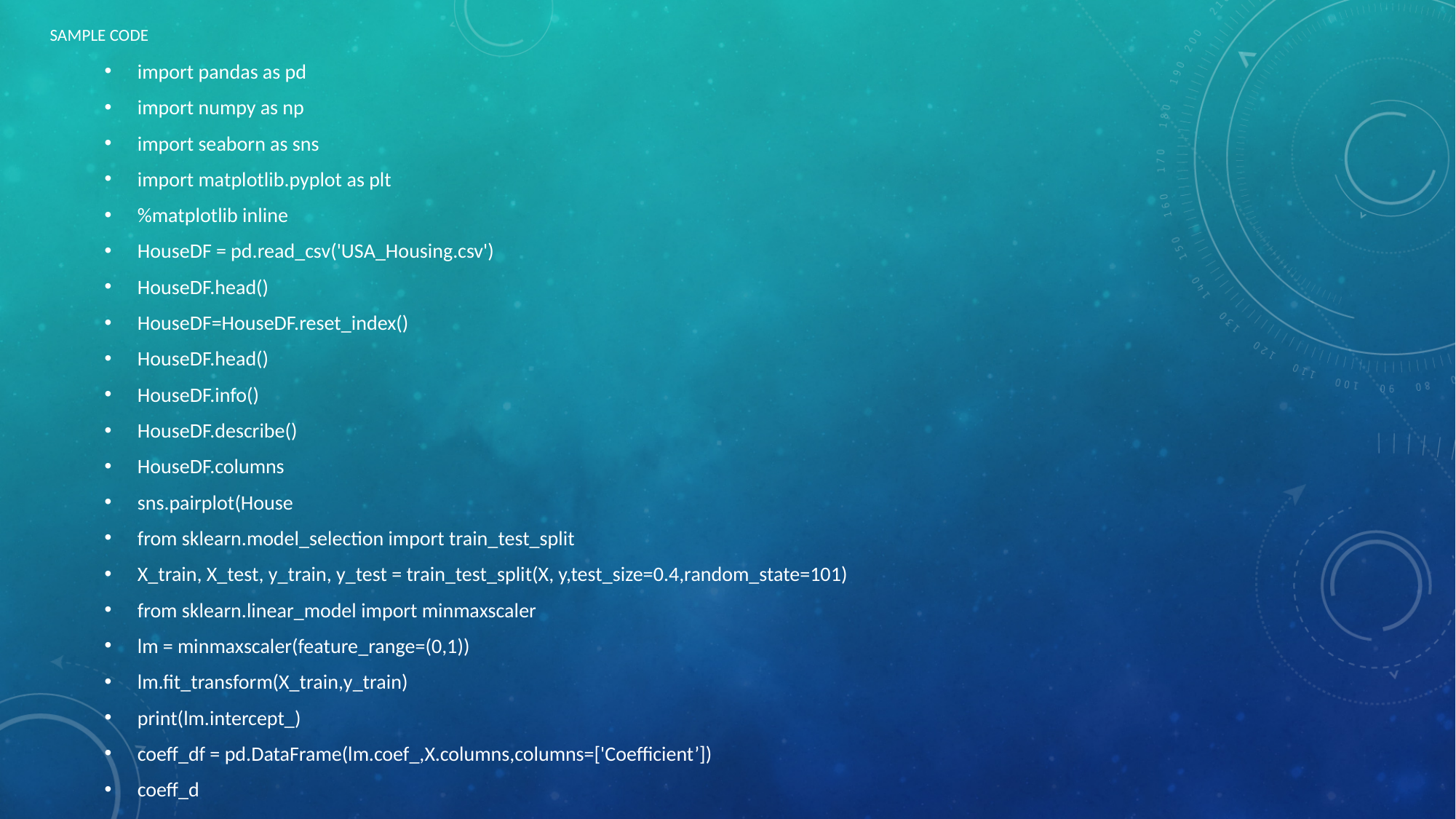

# SAMPLE CODE
import pandas as pd
import numpy as np
import seaborn as sns
import matplotlib.pyplot as plt
%matplotlib inline
HouseDF = pd.read_csv('USA_Housing.csv')
HouseDF.head()
HouseDF=HouseDF.reset_index()
HouseDF.head()
HouseDF.info()
HouseDF.describe()
HouseDF.columns
sns.pairplot(House
from sklearn.model_selection import train_test_split
X_train, X_test, y_train, y_test = train_test_split(X, y,test_size=0.4,random_state=101)
from sklearn.linear_model import minmaxscaler
lm = minmaxscaler(feature_range=(0,1))
lm.fit_transform(X_train,y_train)
print(lm.intercept_)
coeff_df = pd.DataFrame(lm.coef_,X.columns,columns=['Coefficient’])
coeff_d